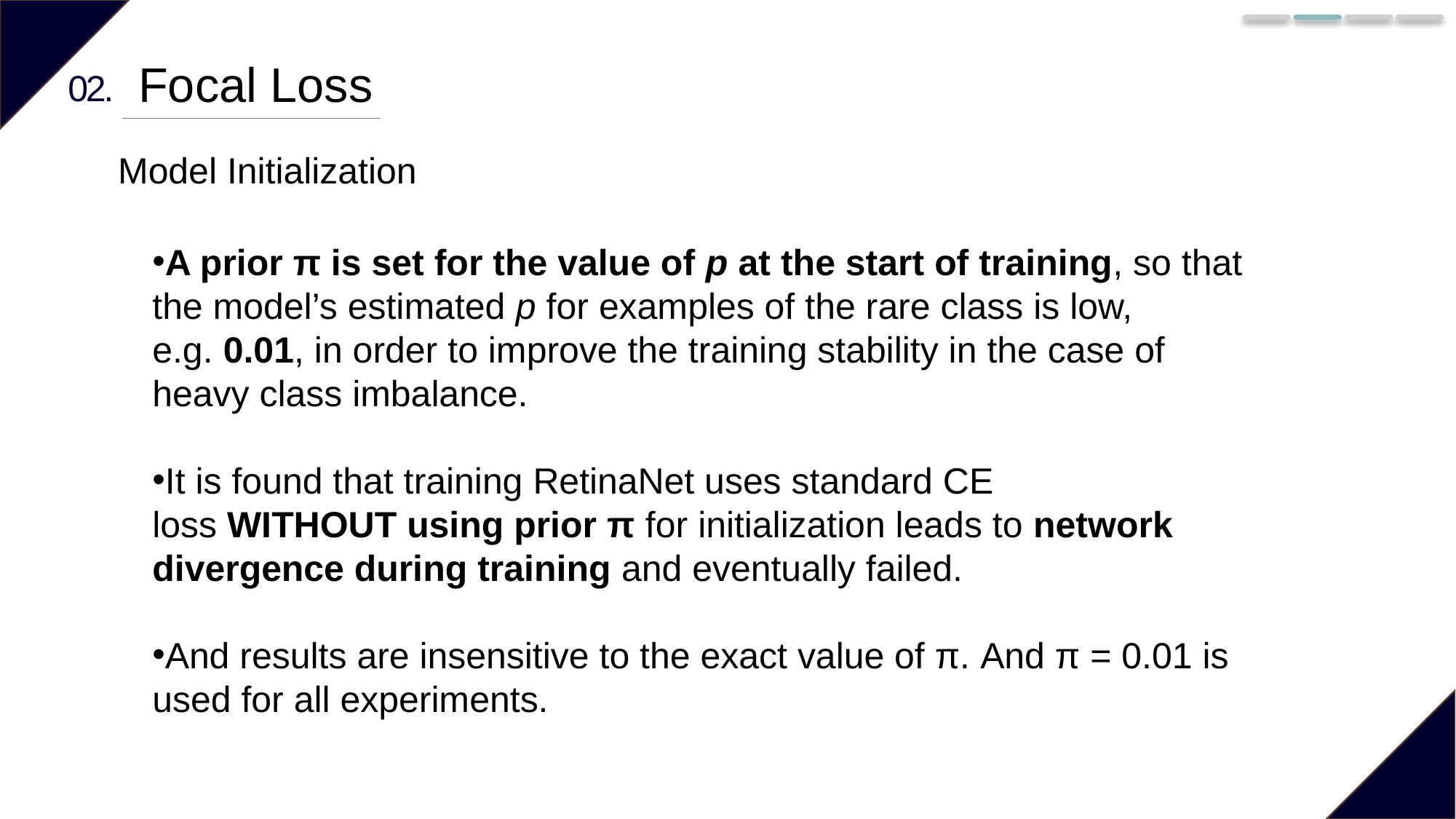

Focal Loss
02.
Model Initialization
A prior π is set for the value of p at the start of training, so that the model’s estimated p for examples of the rare class is low, e.g. 0.01, in order to improve the training stability in the case of heavy class imbalance.

It is found that training RetinaNet uses standard CE loss WITHOUT using prior π for initialization leads to network divergence during training and eventually failed.

And results are insensitive to the exact value of π. And π = 0.01 is used for all experiments.